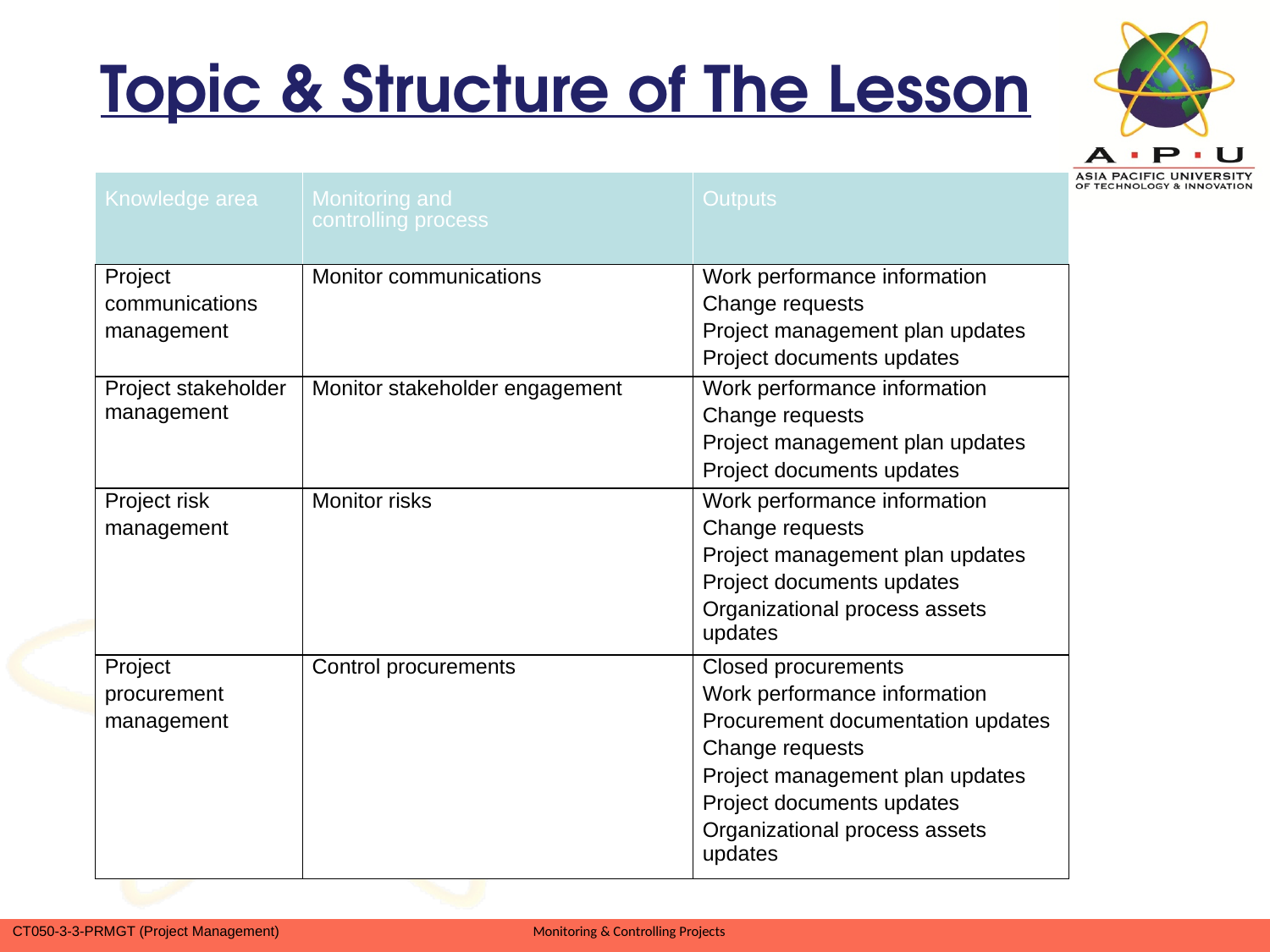

# Topic & Structure of The Lesson
| Knowledge area | Monitoring and controlling process | Outputs |
| --- | --- | --- |
| Project communications management | Monitor communications | Work performance information Change requests Project management plan updates Project documents updates |
| Project stakeholder management | Monitor stakeholder engagement | Work performance information Change requests Project management plan updates Project documents updates |
| Project risk management | Monitor risks | Work performance information Change requests Project management plan updates Project documents updates Organizational process assets updates |
| Project procurement management | Control procurements | Closed procurements Work performance information Procurement documentation updates Change requests Project management plan updates Project documents updates Organizational process assets updates |